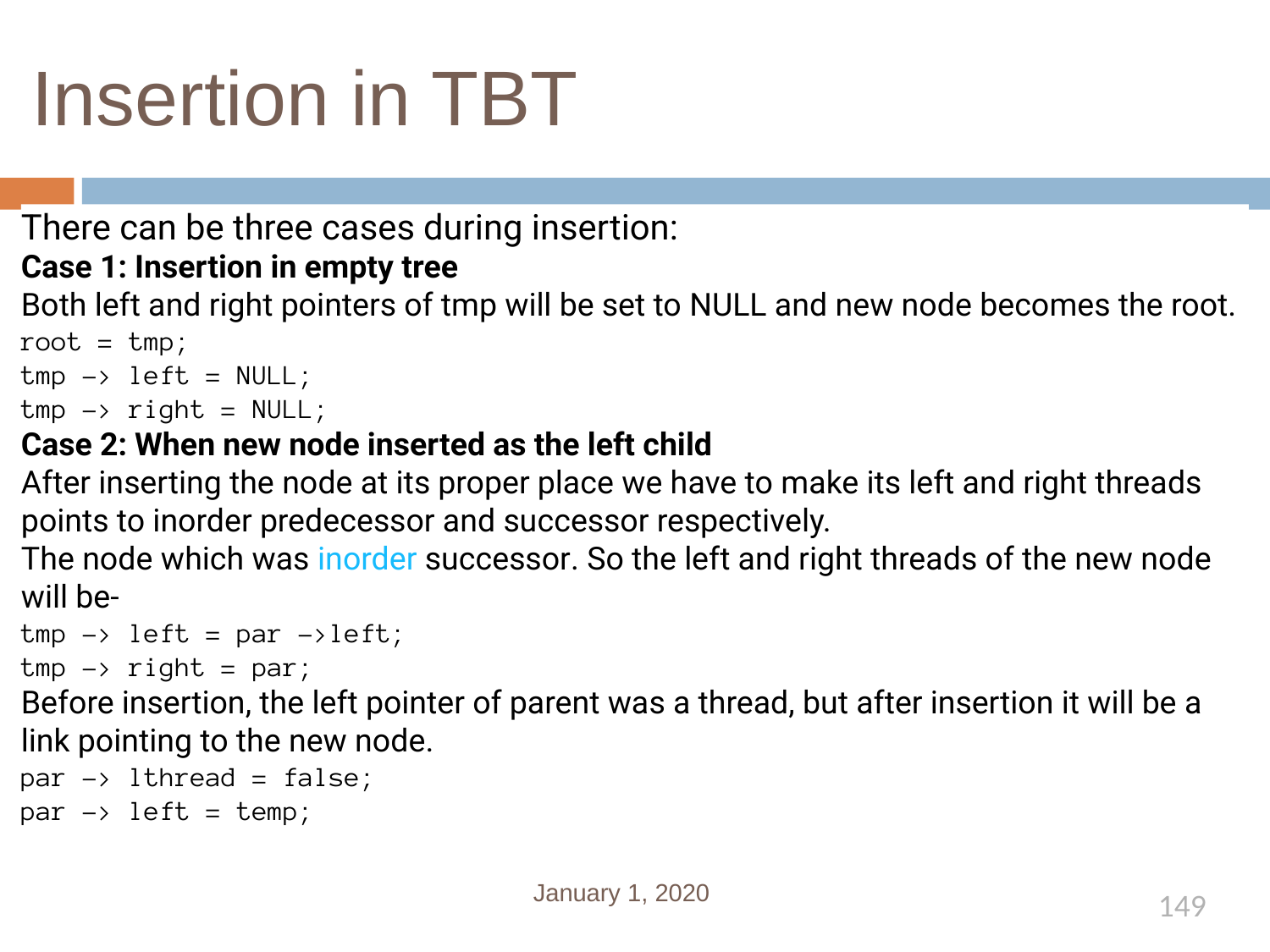

# Insertion in TBT
There can be three cases during insertion:
Case 1: Insertion in empty tree
Both left and right pointers of tmp will be set to NULL and new node becomes the root.
root = tmp;
tmp -> left = NULL;
tmp -> right = NULL;
Case 2: When new node inserted as the left child
After inserting the node at its proper place we have to make its left and right threads points to inorder predecessor and successor respectively.
The node which was inorder successor. So the left and right threads of the new node will be-
tmp -> left = par ->left;
tmp -> right = par;
Before insertion, the left pointer of parent was a thread, but after insertion it will be a link pointing to the new node.
par -> lthread = false;
par -> left = temp;
January 1, 2020
149